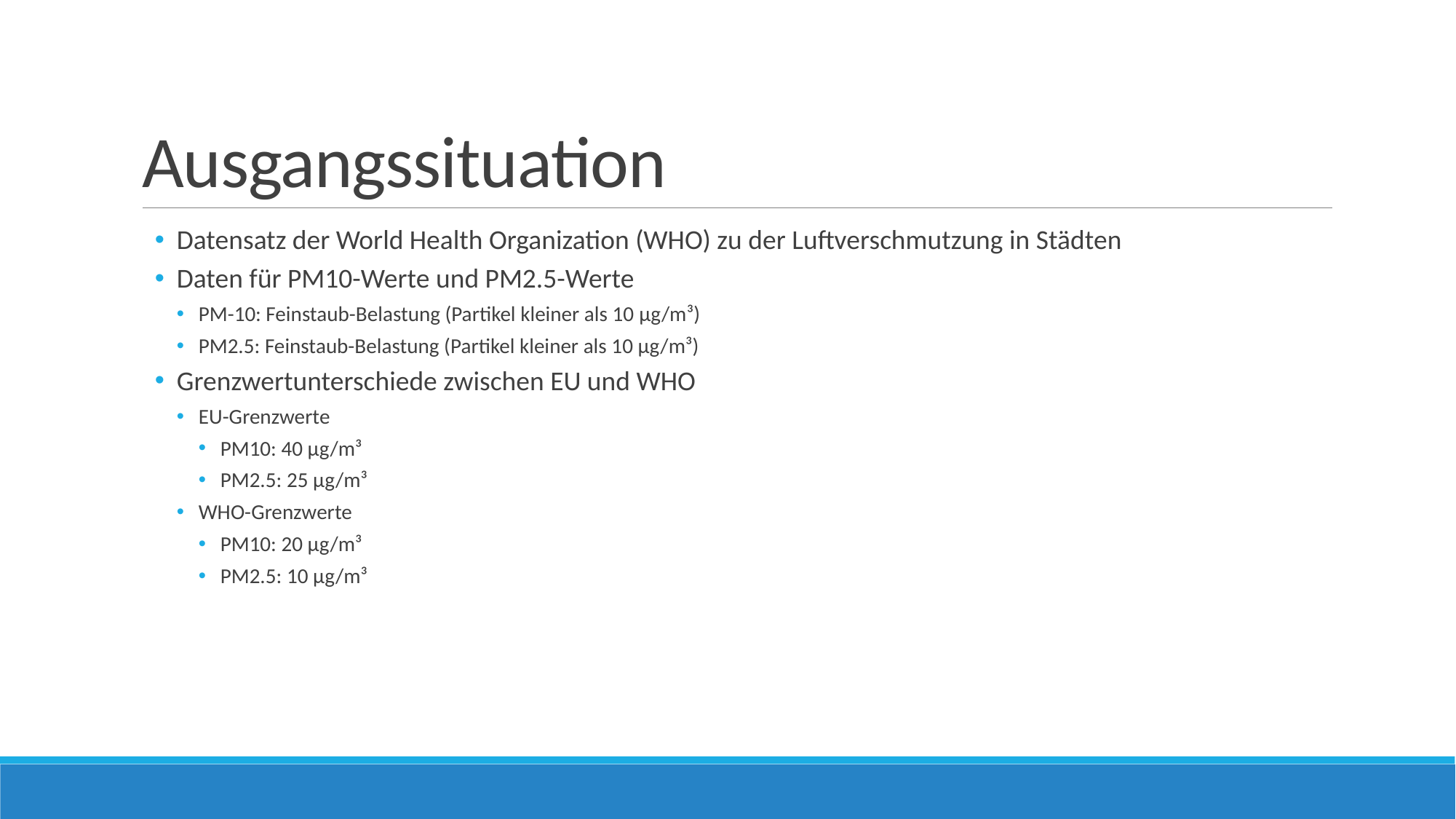

# Ausgangssituation
Datensatz der World Health Organization (WHO) zu der Luftverschmutzung in Städten
Daten für PM10-Werte und PM2.5-Werte
PM-10: Feinstaub-Belastung (Partikel kleiner als 10 μg/m³)
PM2.5: Feinstaub-Belastung (Partikel kleiner als 10 μg/m³)
Grenzwertunterschiede zwischen EU und WHO
EU-Grenzwerte
PM10: 40 μg/m³
PM2.5: 25 μg/m³
WHO-Grenzwerte
PM10: 20 μg/m³
PM2.5: 10 μg/m³